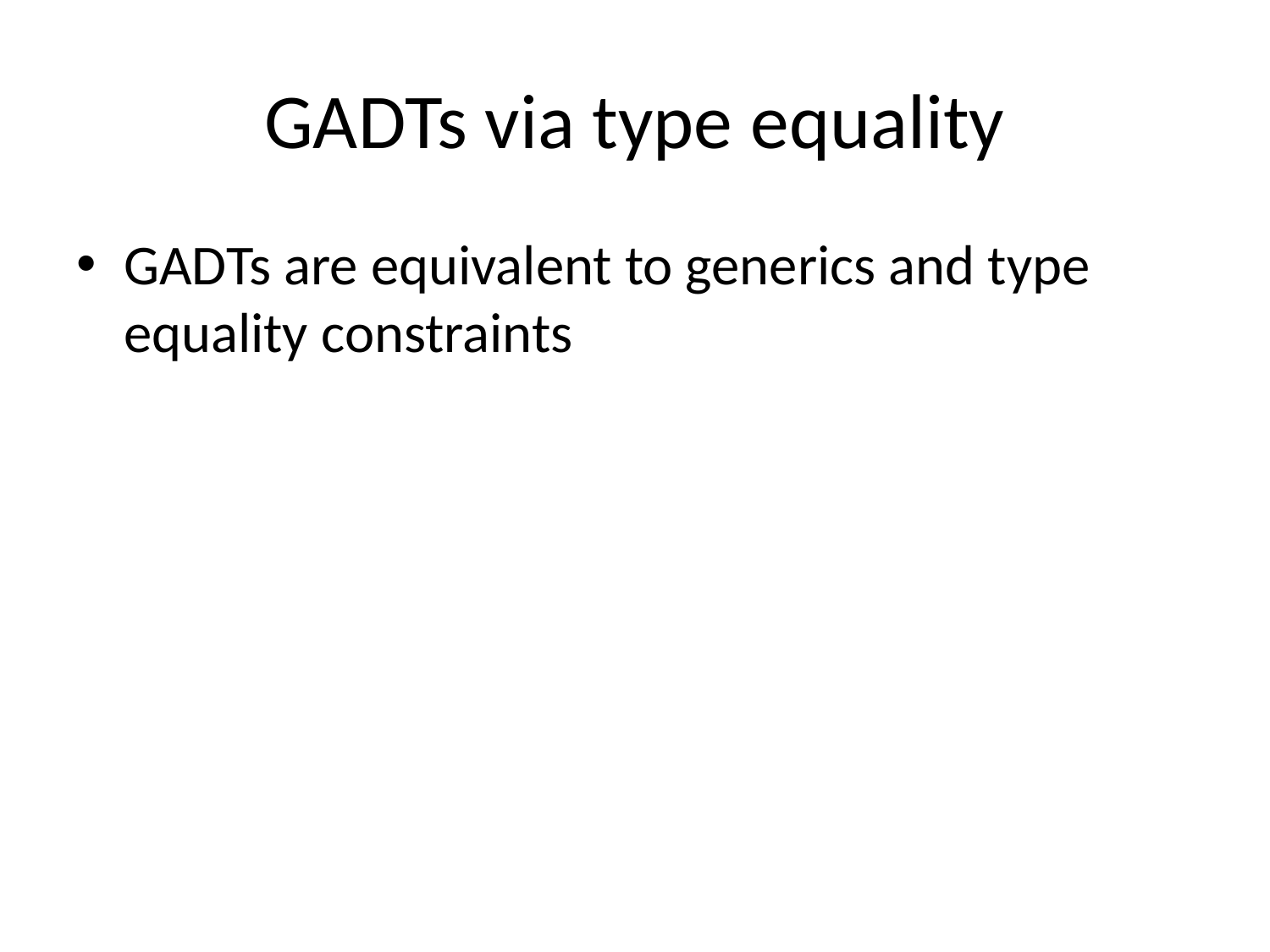

# GADTs via type equality
GADTs are equivalent to generics and type equality constraints